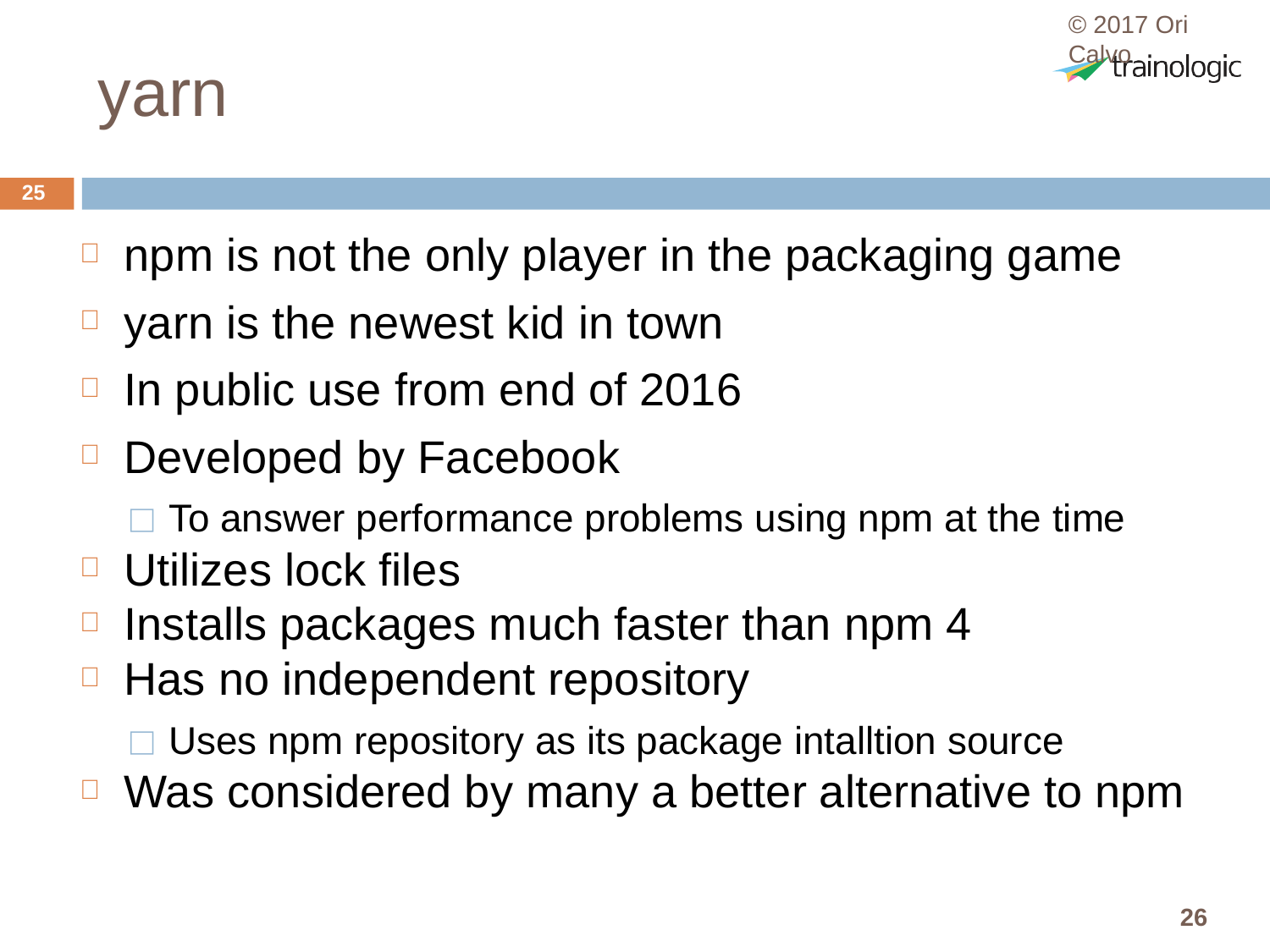

© 2017 Ori Calvo
# yarn
25
npm is not the only player in the packaging game
yarn is the newest kid in town
In public use from end of 2016
Developed by Facebook
To answer performance problems using npm at the time
Utilizes lock files
Installs packages much faster than npm 4
Has no independent repository
Uses npm repository as its package intalltion source
Was considered by many a better alternative to npm
26